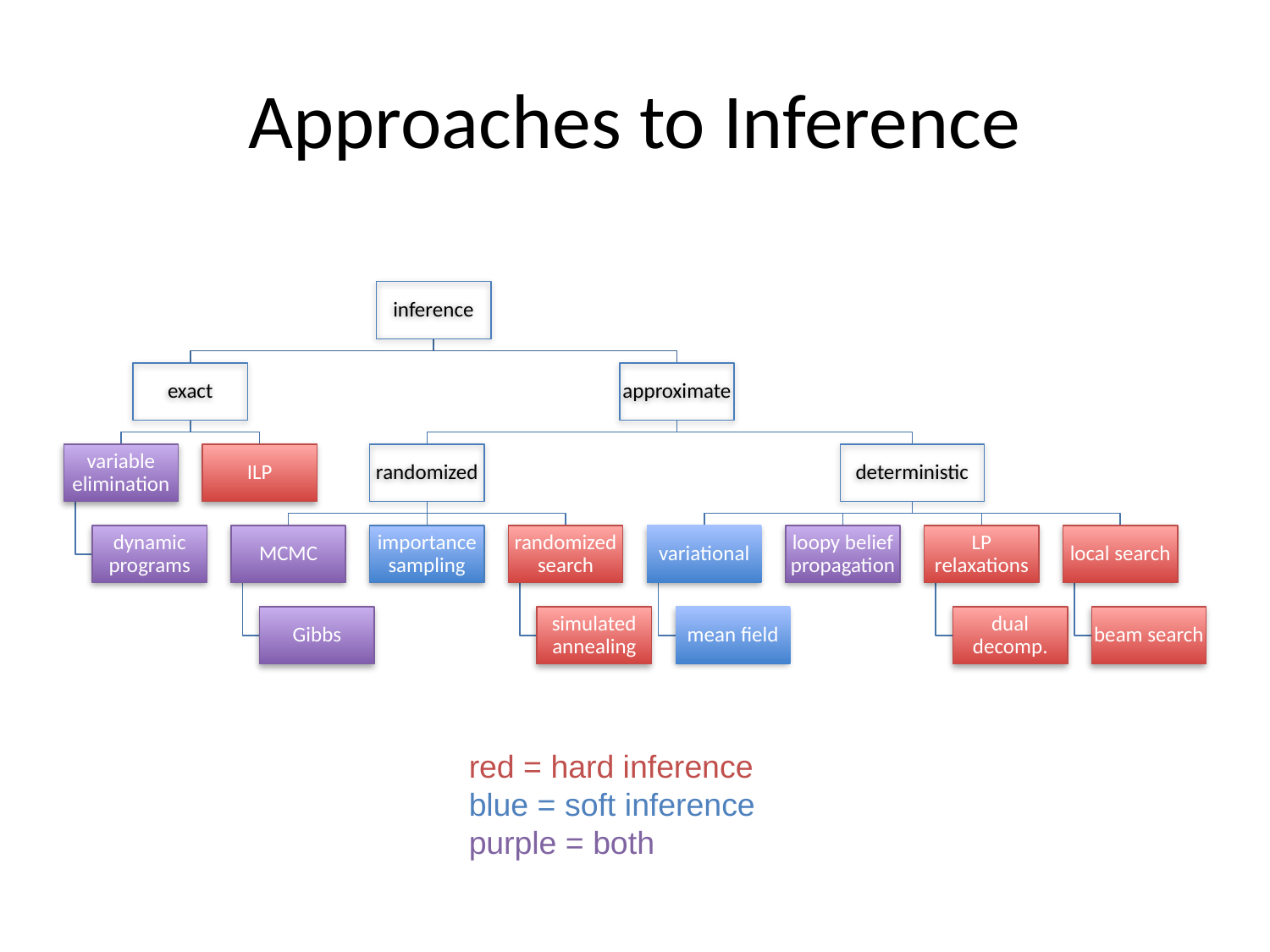

# Approaches to Inference
inference
exact
variable elimination
dynamic programs
ILP
approximate
randomized
MCMC
Gibbs
importance sampling
randomized search
simulated annealing
deterministic
variational
mean field
loopy belief propagation
LP relaxations
dual decomp.
local search
beam search
red = hard inference
blue = soft inference
purple = both